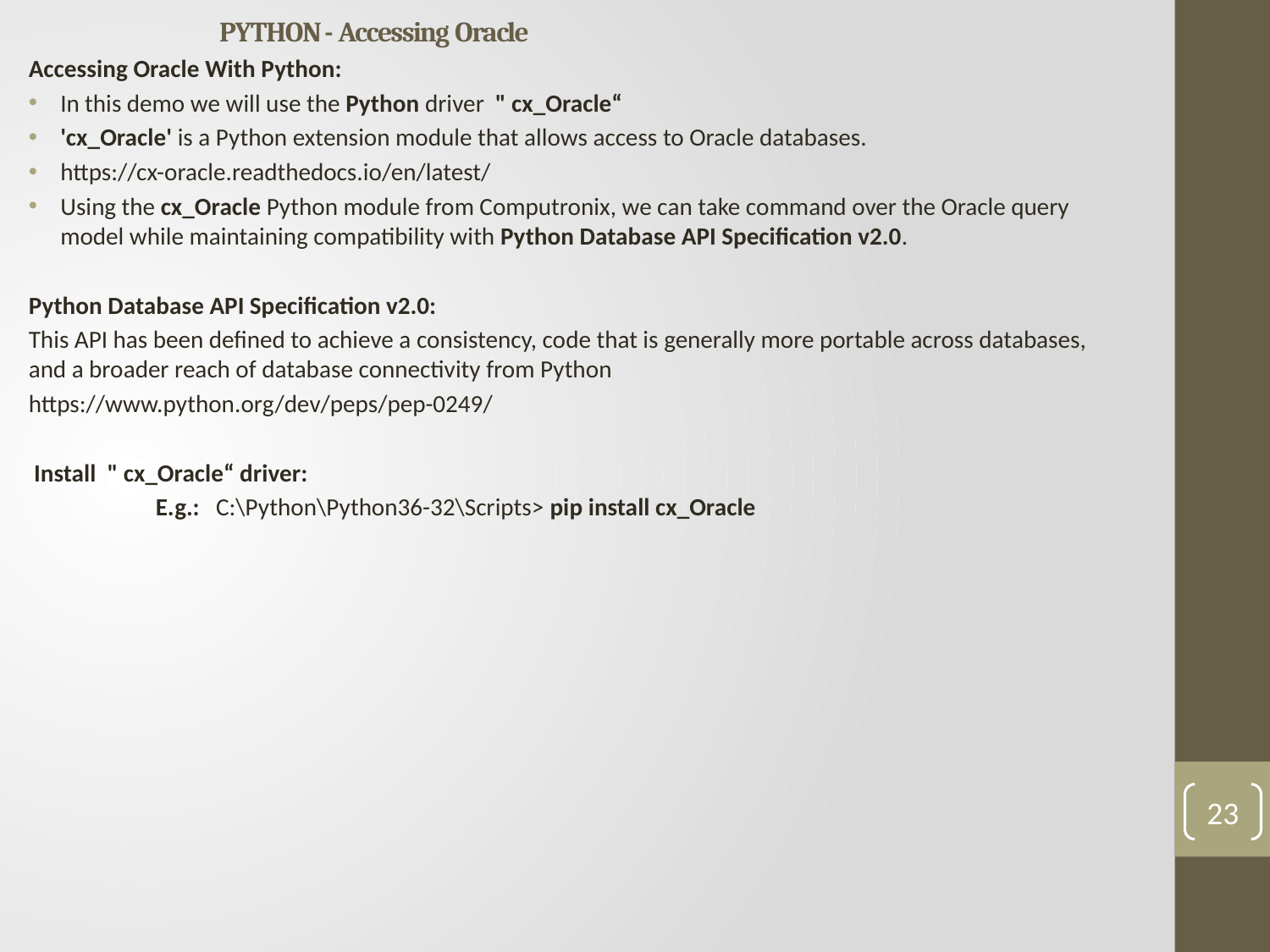

# PYTHON - Accessing Oracle
Accessing Oracle With Python:
In this demo we will use the Python driver  " cx_Oracle“
'cx_Oracle' is a Python extension module that allows access to Oracle databases.
https://cx-oracle.readthedocs.io/en/latest/
Using the cx_Oracle Python module from Computronix, we can take command over the Oracle query model while maintaining compatibility with Python Database API Specification v2.0.

Python Database API Specification v2.0:
This API has been defined to achieve a consistency, code that is generally more portable across databases, and a broader reach of database connectivity from Python
https://www.python.org/dev/peps/pep-0249/

 Install  " cx_Oracle“ driver:
	E.g.:   C:\Python\Python36-32\Scripts> pip install cx_Oracle

23